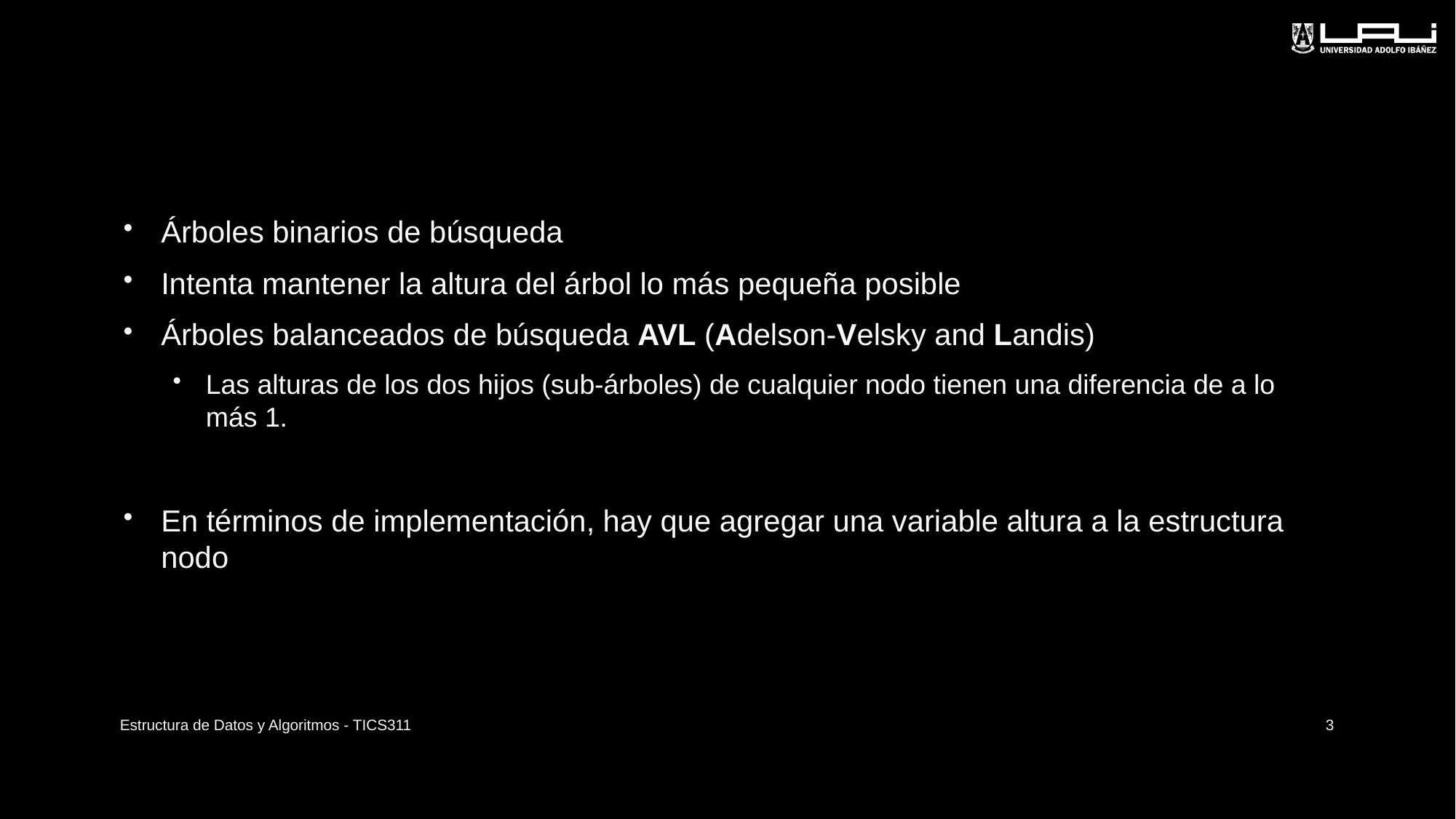

#
Árboles binarios de búsqueda
Intenta mantener la altura del árbol lo más pequeña posible
Árboles balanceados de búsqueda AVL (Adelson-Velsky and Landis)
Las alturas de los dos hijos (sub-árboles) de cualquier nodo tienen una diferencia de a lo más 1.

En términos de implementación, hay que agregar una variable altura a la estructura nodo
Estructura de Datos y Algoritmos - TICS311
3